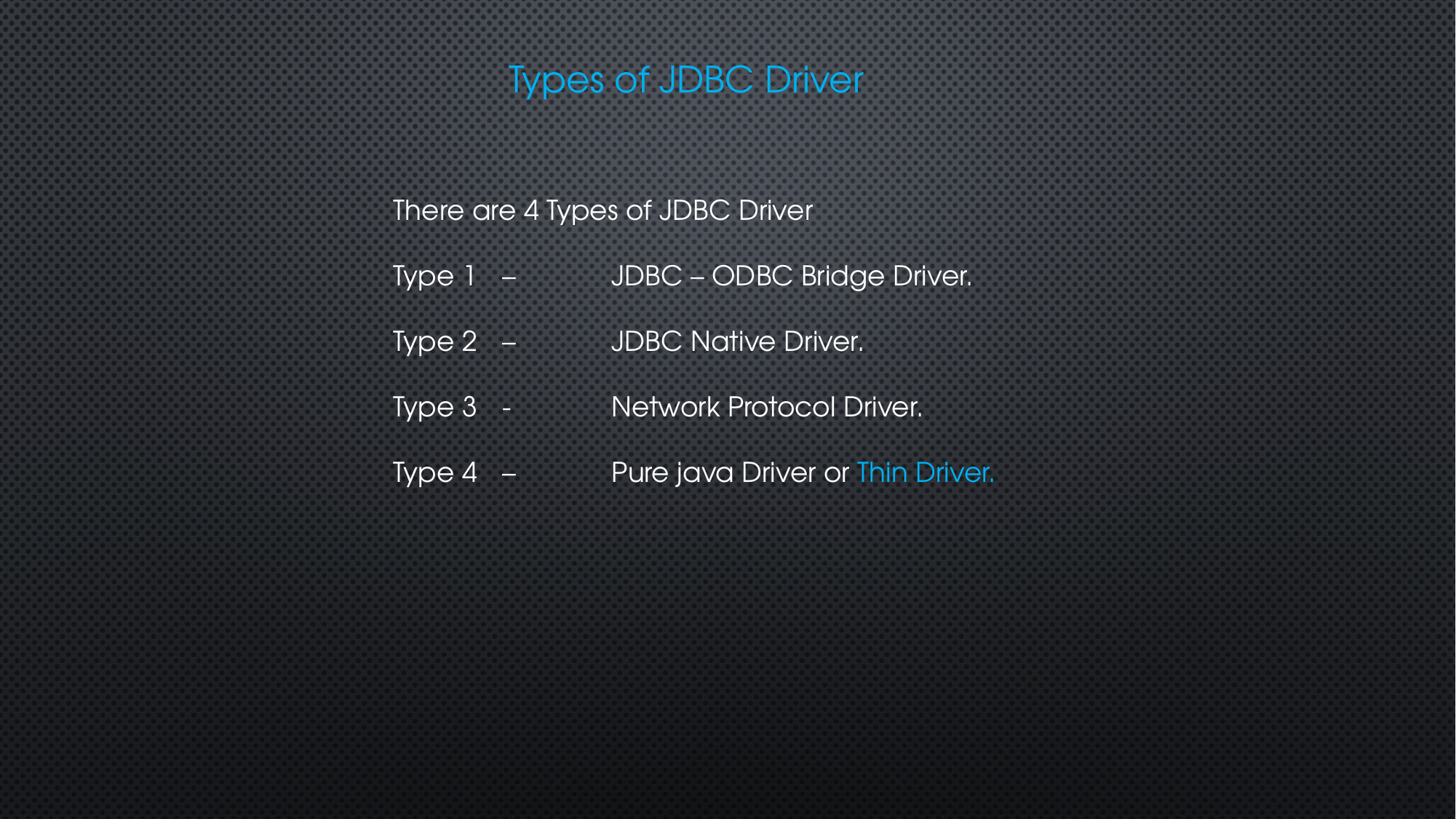

Types of JDBC Driver
There are 4 Types of JDBC Driver

Type 1	– 	JDBC – ODBC Bridge Driver.

Type 2 	–	JDBC Native Driver.

Type 3 	- 	Network Protocol Driver.

Type 4 	– 	Pure java Driver or Thin Driver.